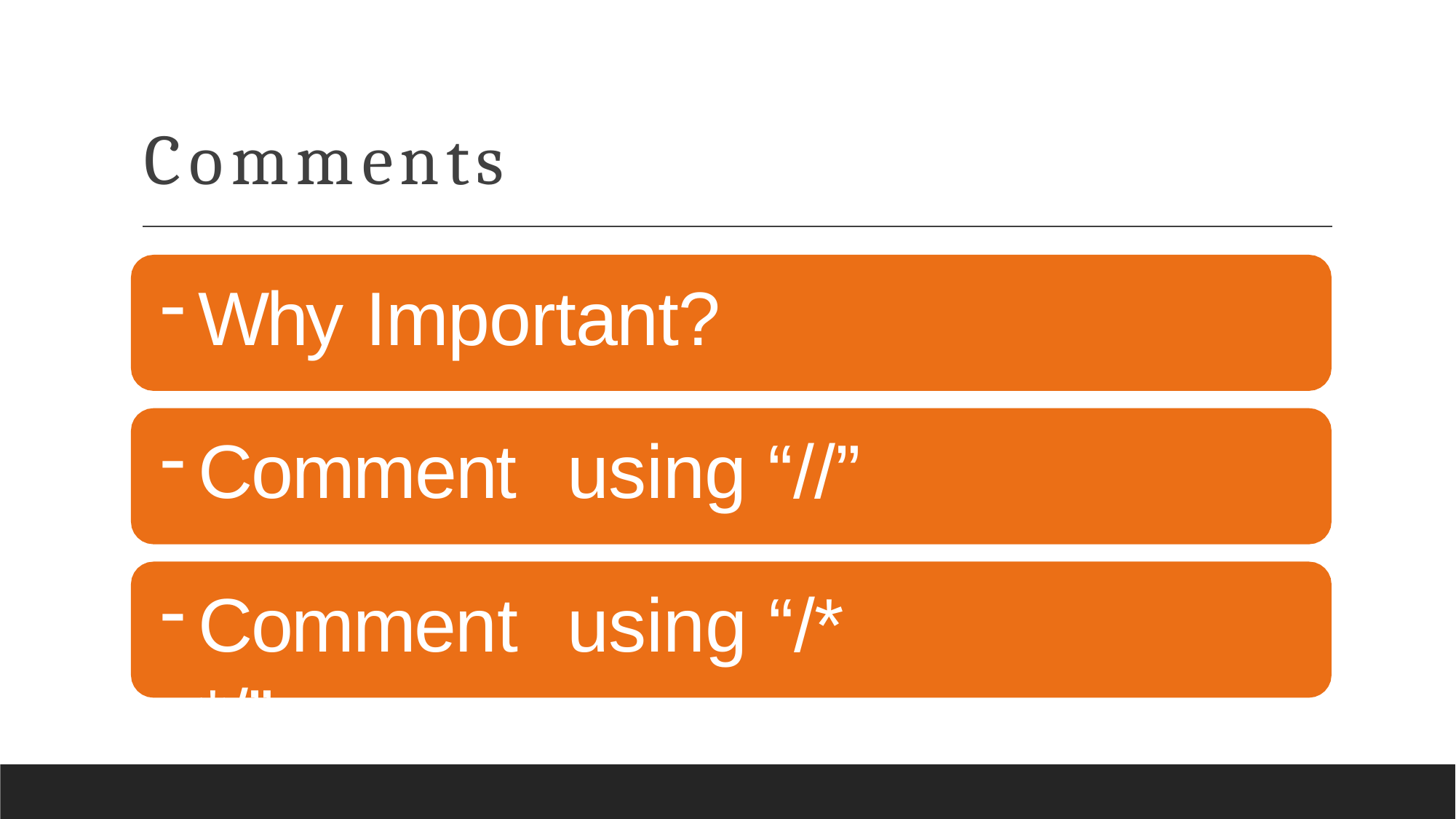

# Comments

Why Important?
Comment	using “//”
Comment	using “/*	*/”